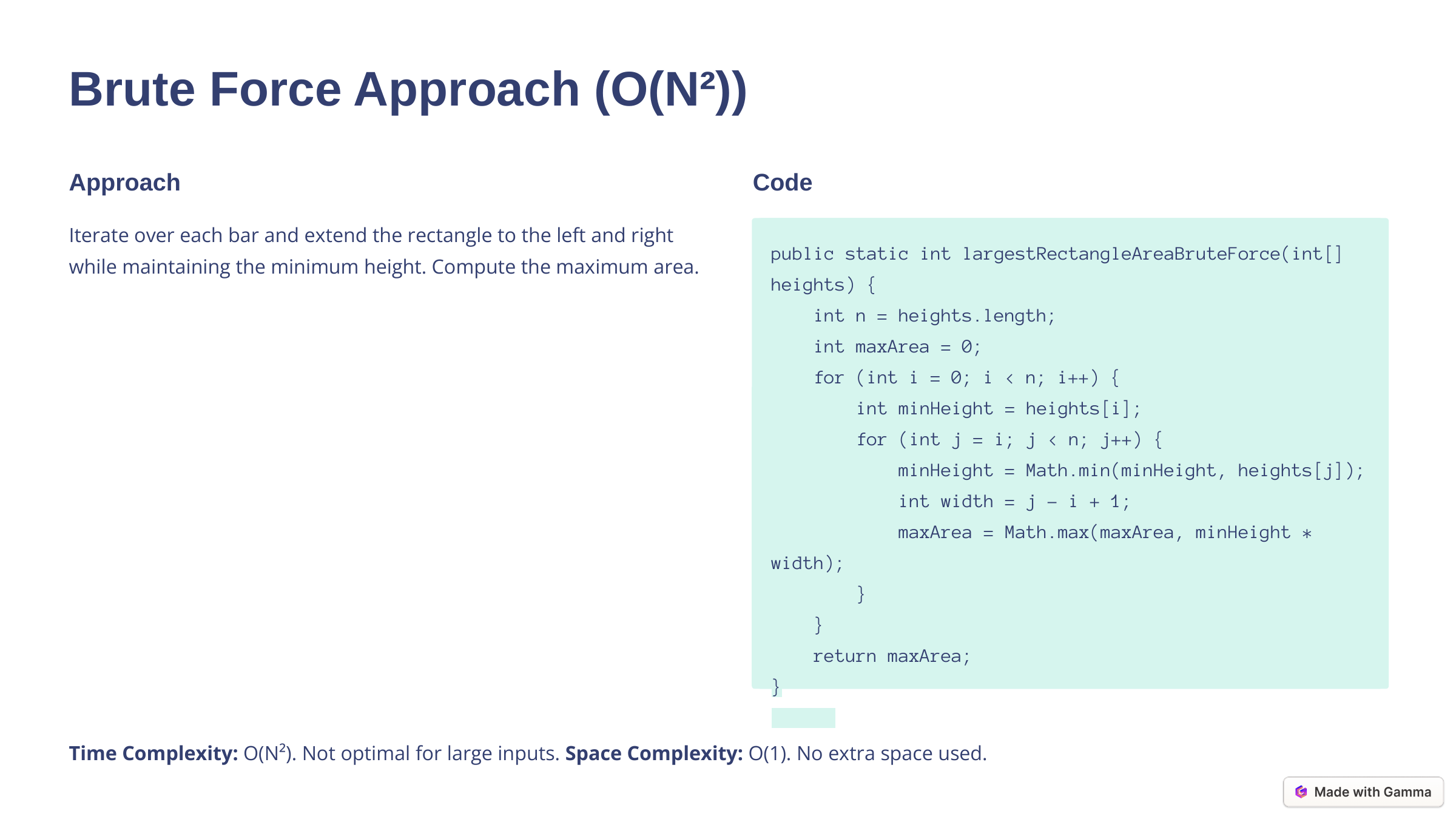

Brute Force Approach (O(N²))
Approach
Code
Iterate over each bar and extend the rectangle to the left and right while maintaining the minimum height. Compute the maximum area.

public static int largestRectangleAreaBruteForce(int[] heights) {
    int n = heights.length;
    int maxArea = 0;
    for (int i = 0; i < n; i++) {
        int minHeight = heights[i];
        for (int j = i; j < n; j++) {
            minHeight = Math.min(minHeight, heights[j]);
            int width = j - i + 1;
            maxArea = Math.max(maxArea, minHeight * width);
        }
    }
    return maxArea;
}

Time Complexity: O(N²). Not optimal for large inputs. Space Complexity: O(1). No extra space used.